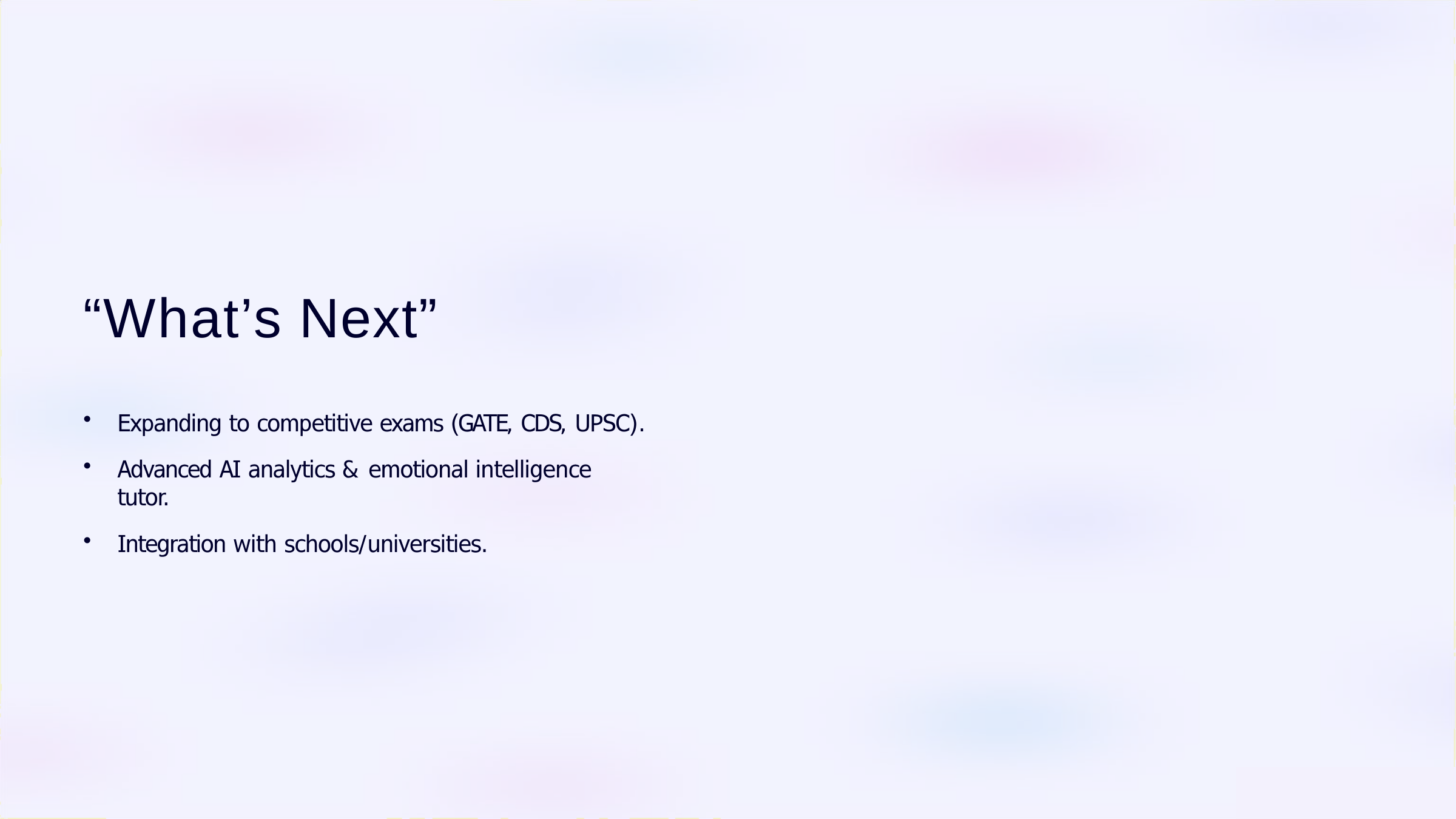

# “What’s Next”
Expanding to competitive exams (GATE, CDS, UPSC).
Advanced AI analytics & emotional intelligence tutor.
Integration with schools/universities.